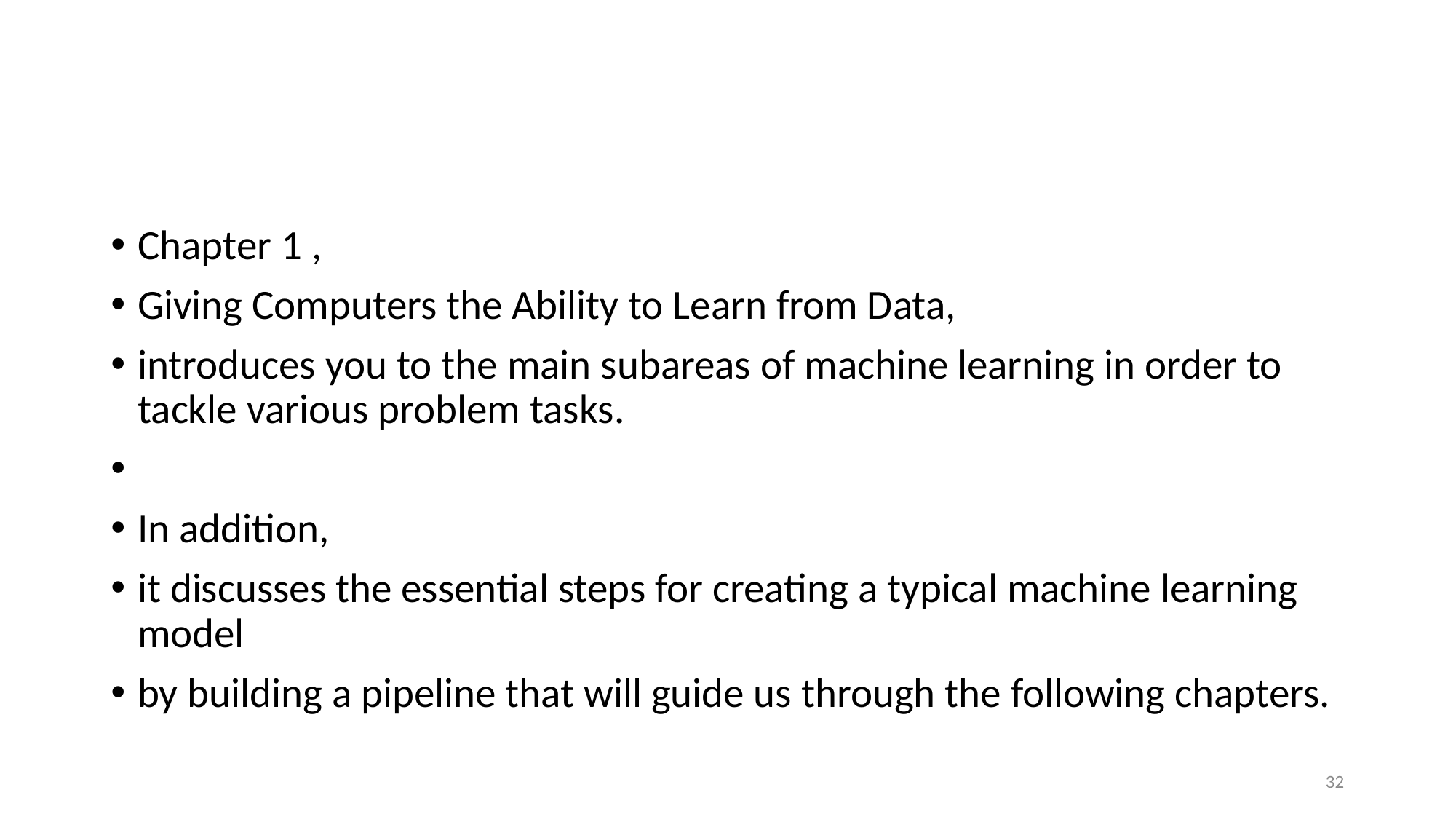

#
Chapter 1 ,
Giving Computers the Ability to Learn from Data,
introduces you to the main subareas of machine learning in order to tackle various problem tasks.

In addition,
it discusses the essential steps for creating a typical machine learning model
by building a pipeline that will guide us through the following chapters.
32